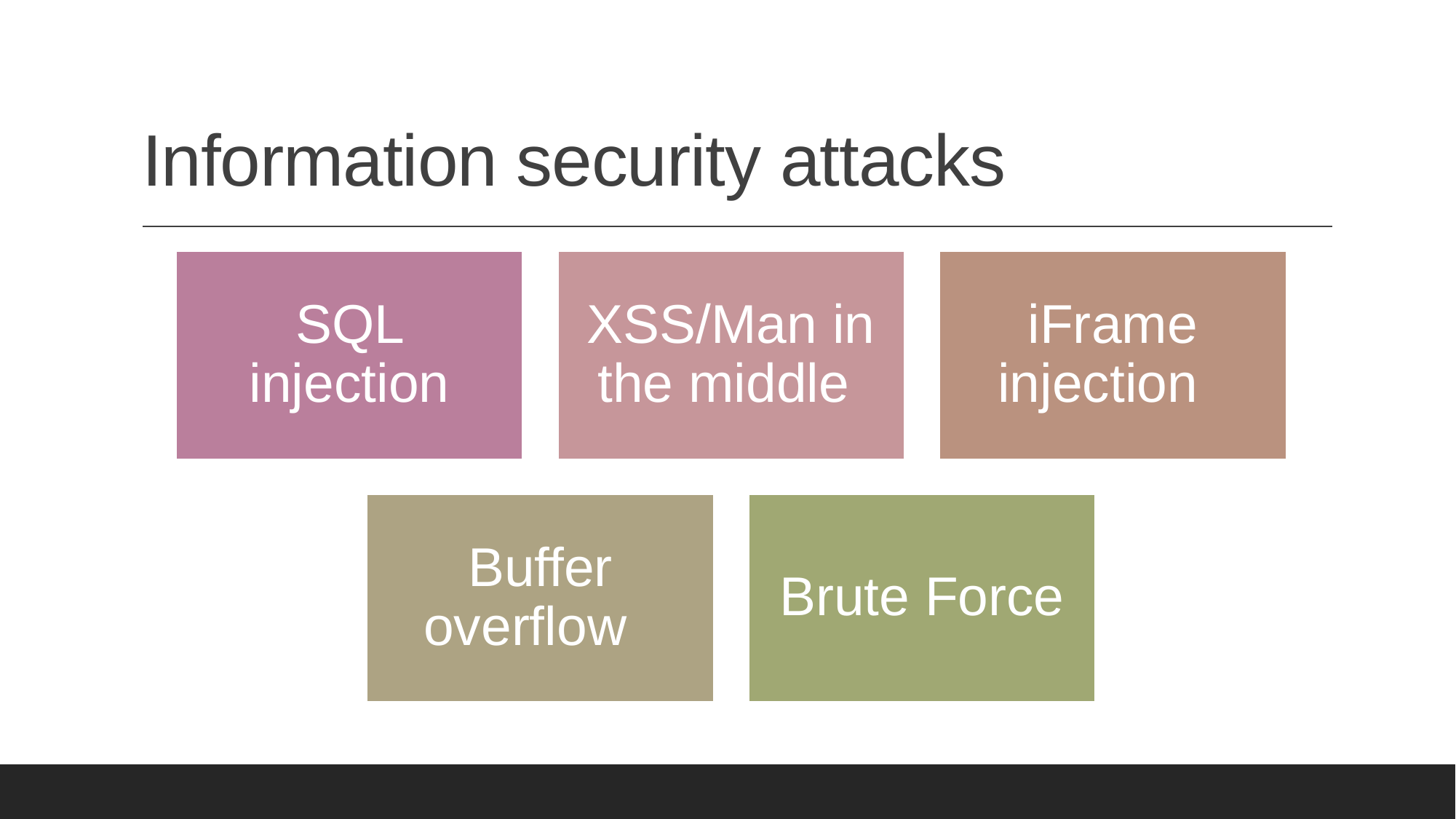

# Information security attacks
SQL injection
XSS/Man in the middle
iFrame injection
Buffer overflow
Brute Force